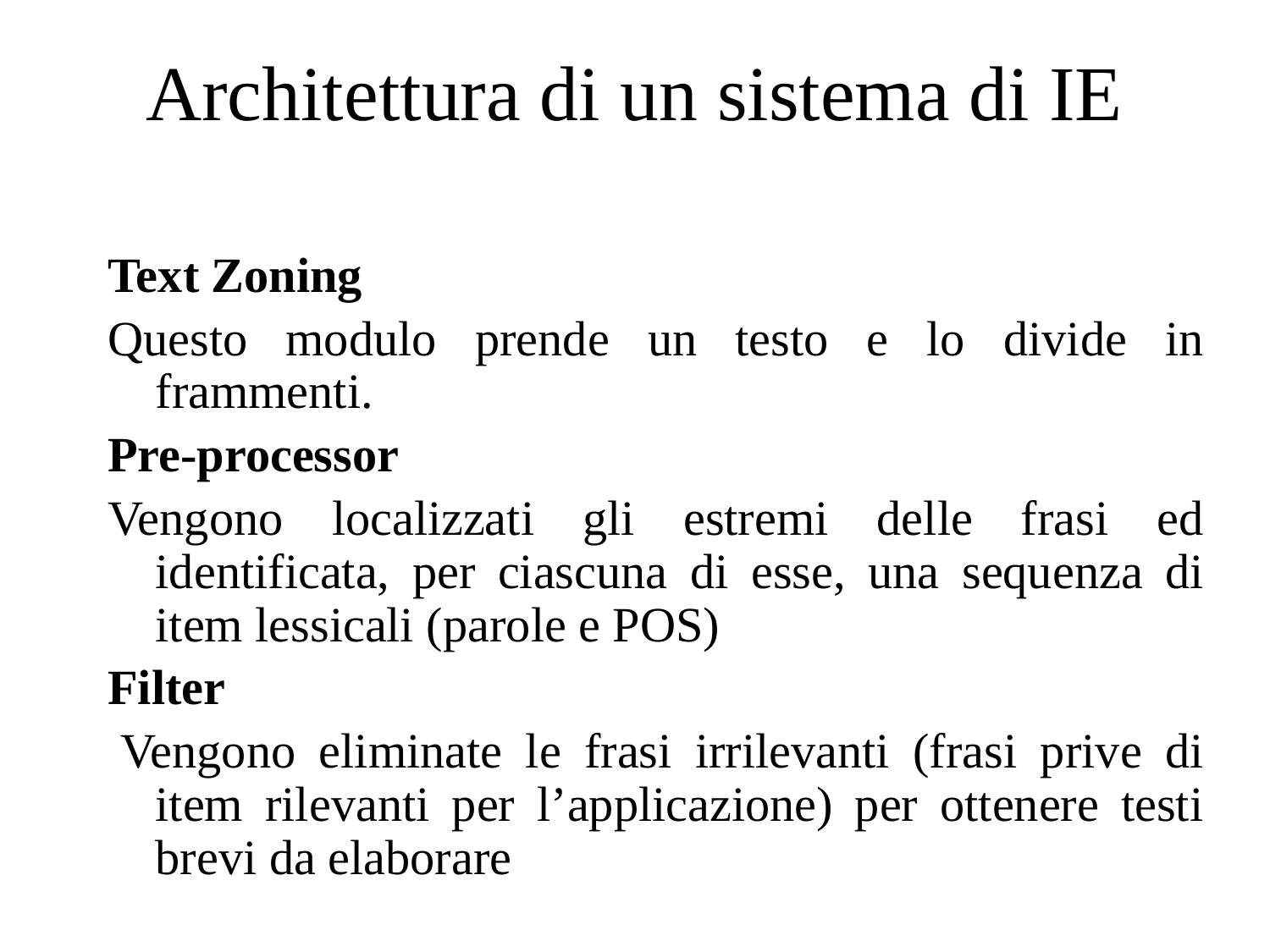

# Architettura di un sistema di IE
Text Zoning
Questo modulo prende un testo e lo divide in frammenti.
Pre-processor
Vengono localizzati gli estremi delle frasi ed identificata, per ciascuna di esse, una sequenza di item lessicali (parole e POS)
Filter
 Vengono eliminate le frasi irrilevanti (frasi prive di item rilevanti per l’applicazione) per ottenere testi brevi da elaborare